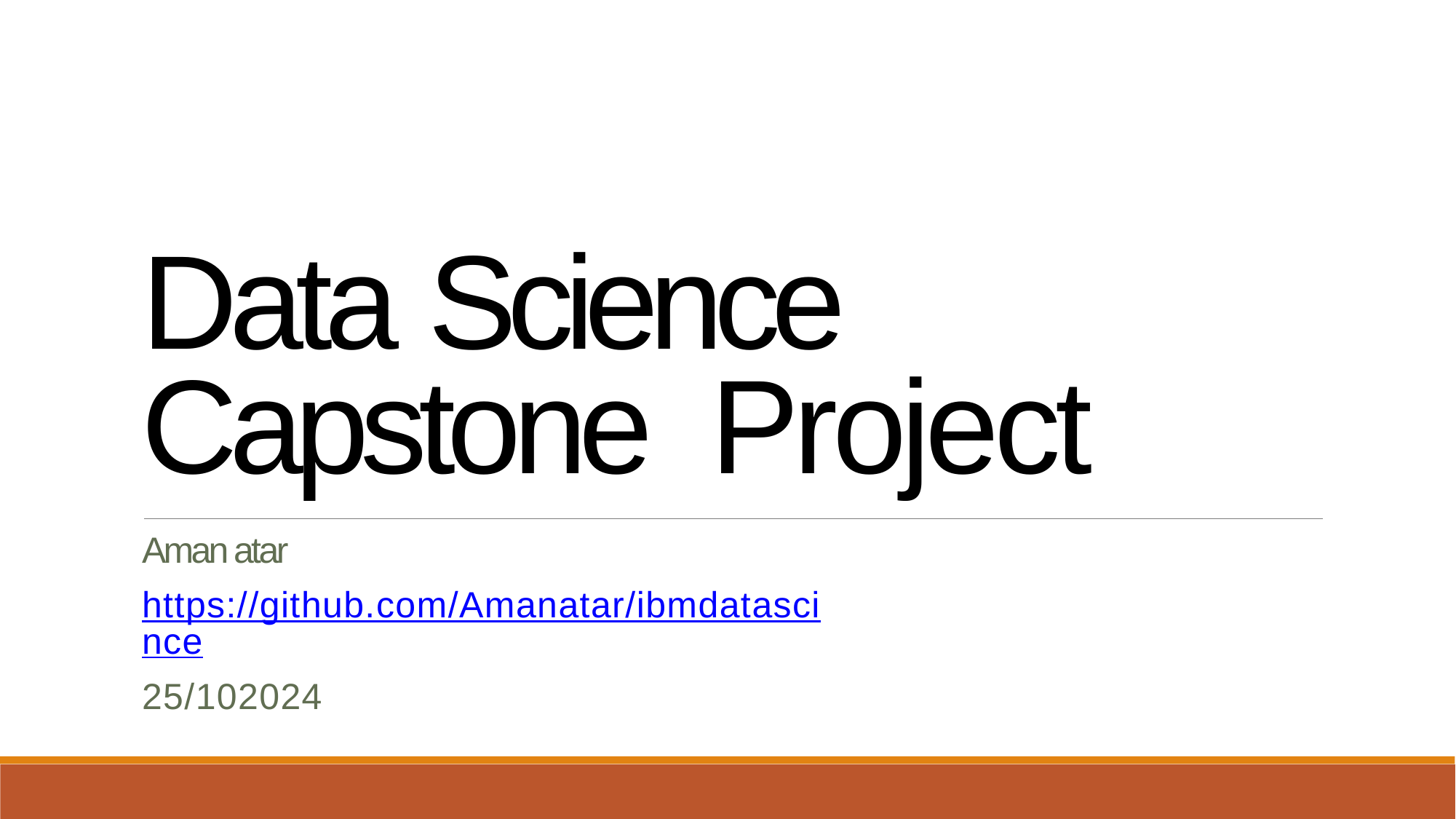

Data Science Capstone  Project
Aman atar
https://github.com/Amanatar/ibmdatascince
25/102024